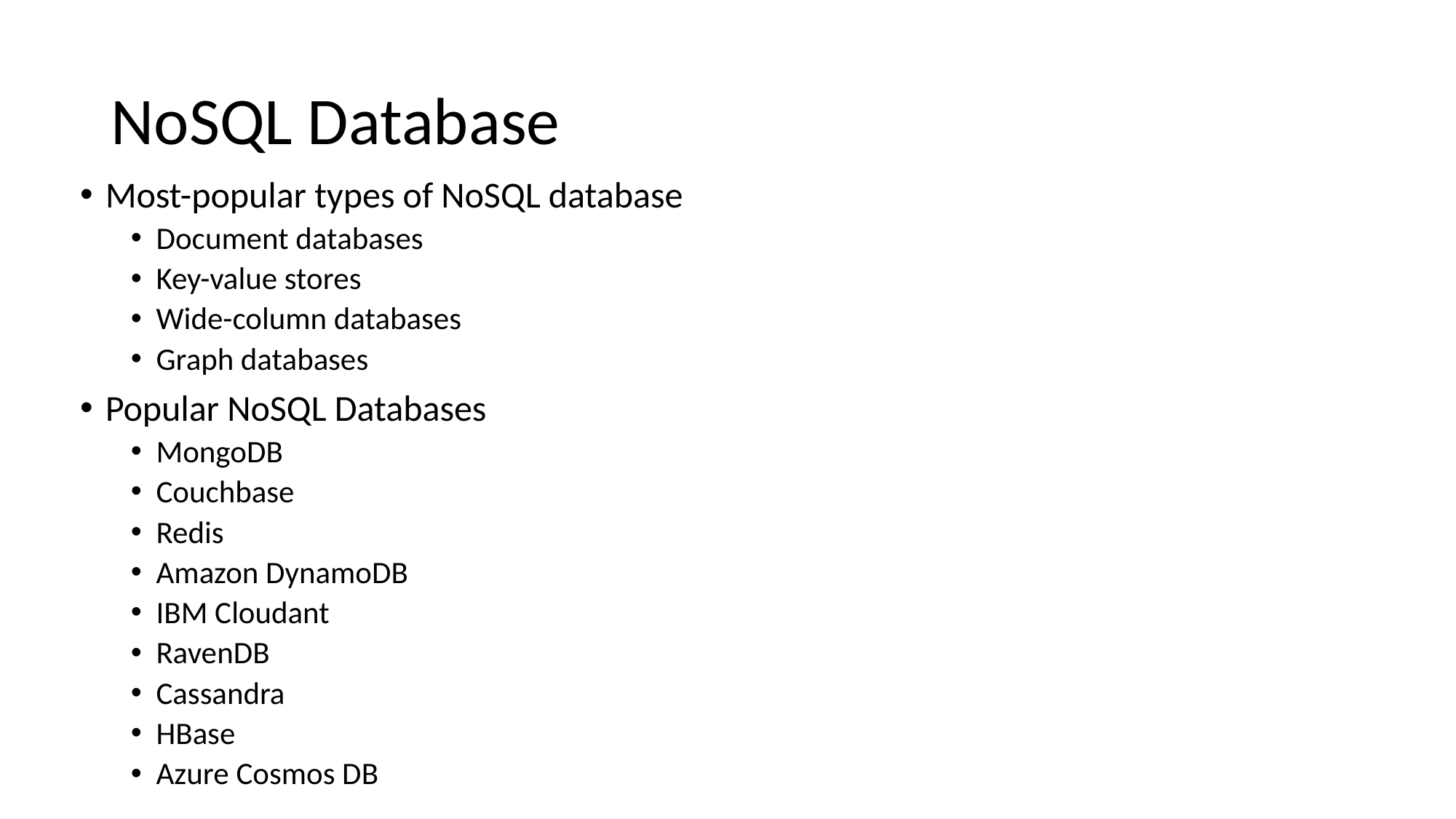

# NoSQL Database
Most-popular types of NoSQL database
Document databases
Key-value stores
Wide-column databases
Graph databases
Popular NoSQL Databases
MongoDB
Couchbase
Redis
Amazon DynamoDB
IBM Cloudant
RavenDB
Cassandra
HBase
Azure Cosmos DB